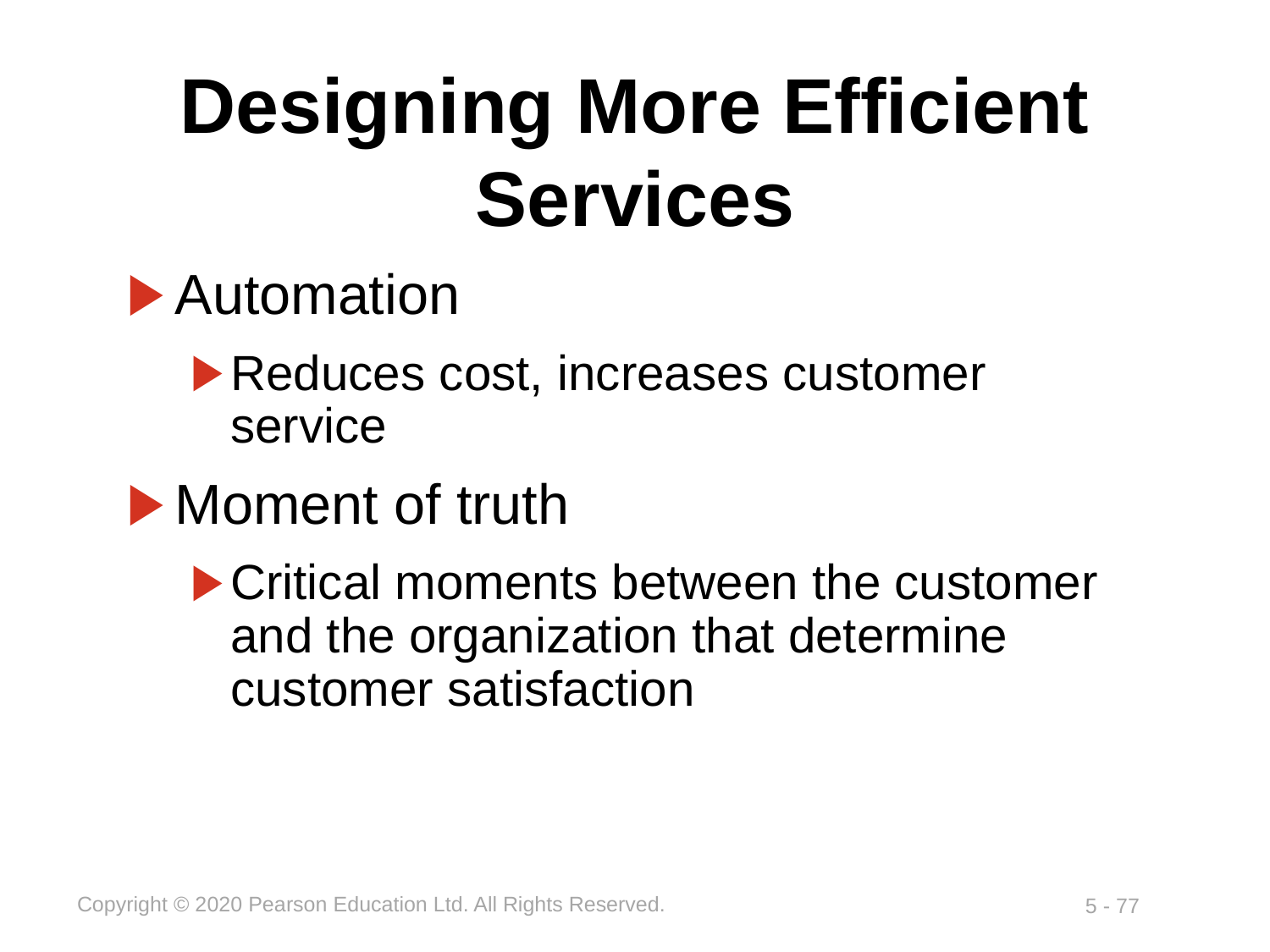

# Designing More Efficient Services
Automation
Reduces cost, increases customer service
Moment of truth
Critical moments between the customer and the organization that determine customer satisfaction